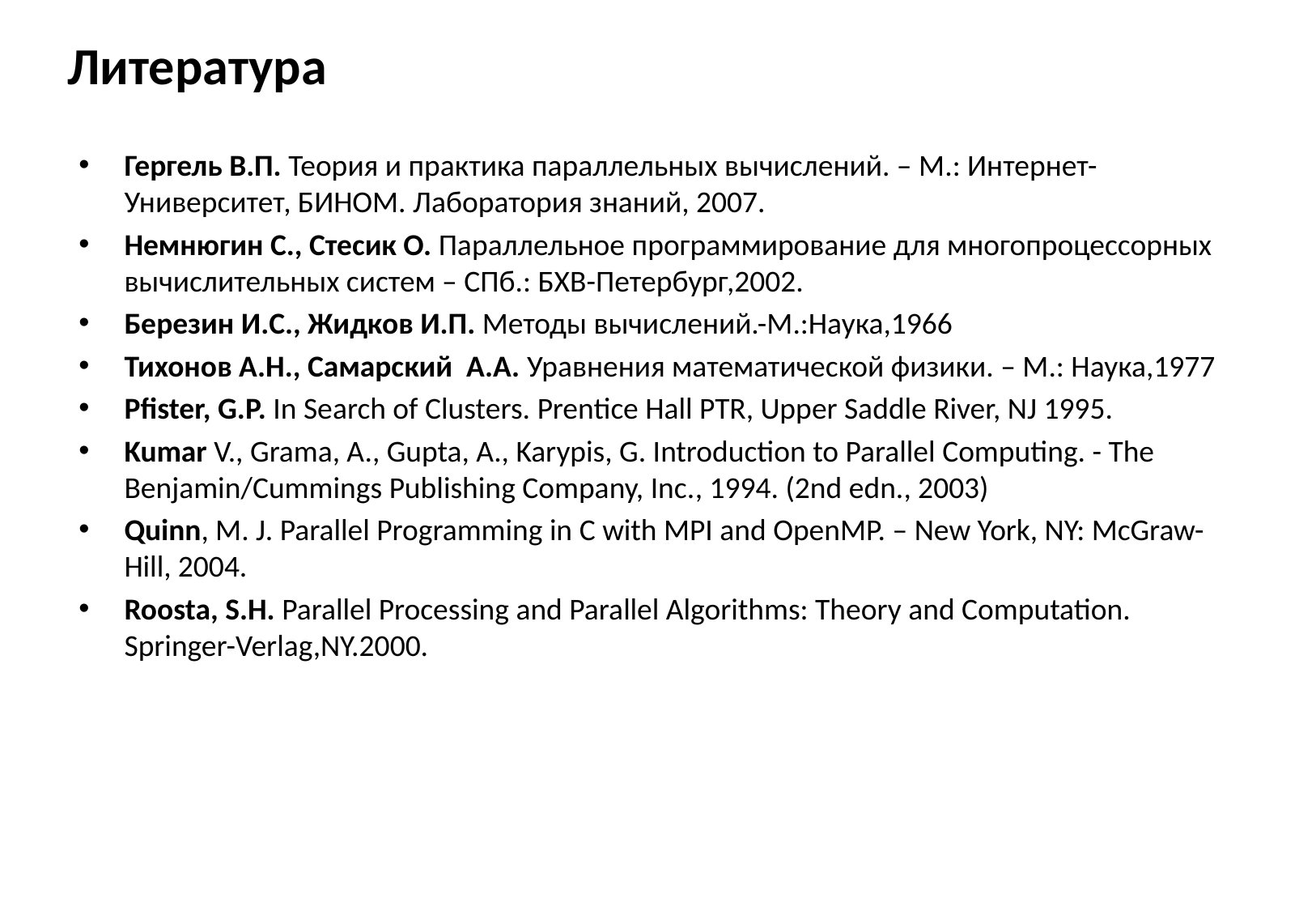

# Литература
Гергель В.П. Теория и практика параллельных вычислений. – М.: Интернет-Университет, БИНОМ. Лаборатория знаний, 2007.
Немнюгин С., Стесик О. Параллельное программирование для многопроцессорных вычислительных систем – СПб.: БХВ-Петербург,2002.
Березин И.С., Жидков И.П. Методы вычислений.-М.:Наука,1966
Тихонов А.Н., Самарский  А.А. Уравнения математической физики. – М.: Наука,1977
Pfister, G.P. In Search of Clusters. Prentice Hall PTR, Upper Saddle River, NJ 1995.
Kumar V., Grama, A., Gupta, A., Karypis, G. Introduction to Parallel Computing. - The Benjamin/Cummings Publishing Company, Inc., 1994. (2nd edn., 2003)
Quinn, M. J. Parallel Programming in C with MPI and OpenMP. – New York, NY: McGraw-Hill, 2004.
Roosta, S.H. Parallel Processing and Parallel Algorithms: Theory and Computation. Springer-Verlag,NY.2000.